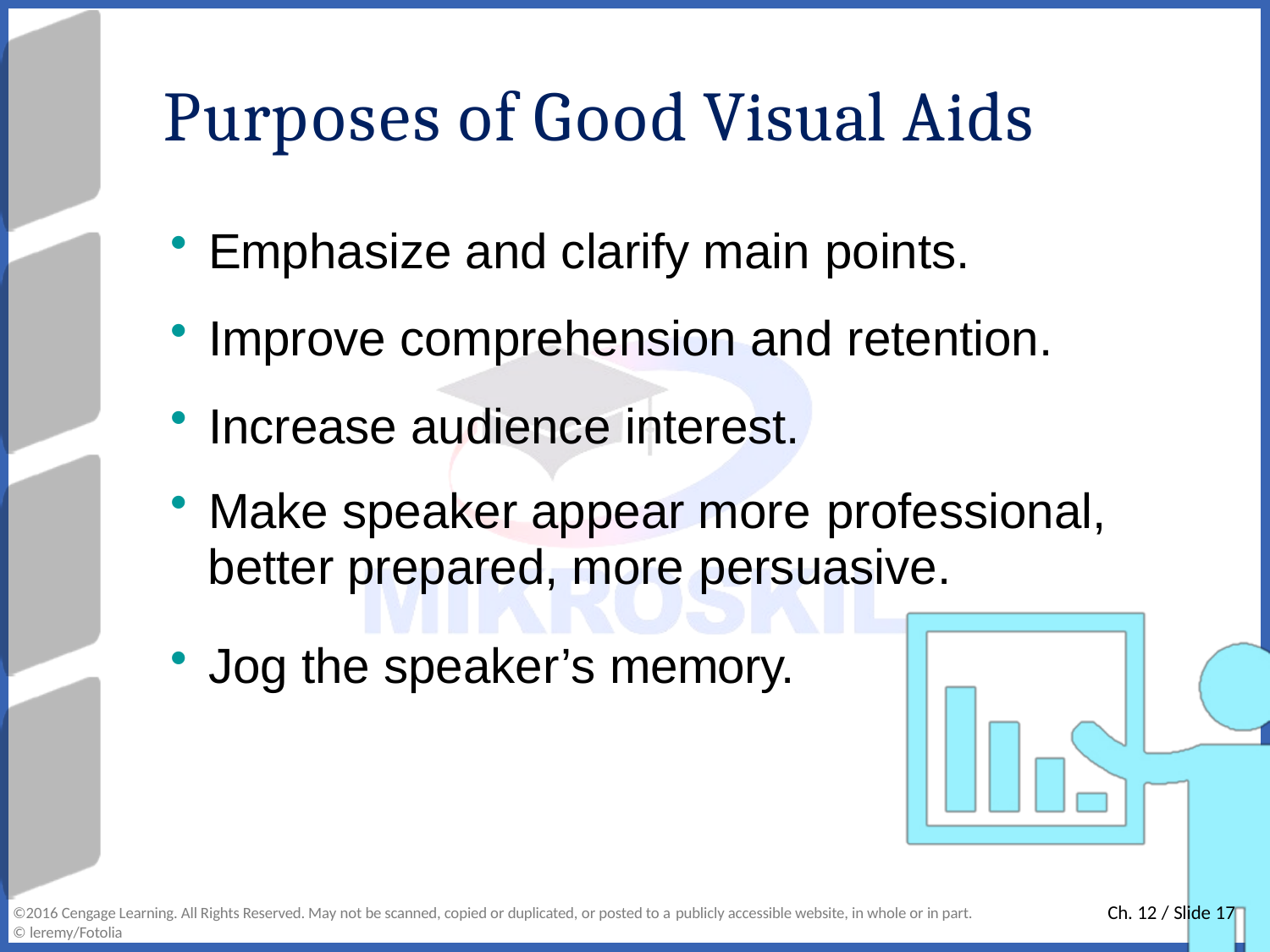

# Purposes of Good Visual Aids
Emphasize and clarify main points.
Improve comprehension and retention.
Increase audience interest.
Make speaker appear more professional,
better prepared, more persuasive.
Jog the speaker’s memory.

Ch. 12 / Slide 17
©2016 Cengage Learning. All Rights Reserved. May not be scanned, copied or duplicated, or posted to a publicly accessible website, in whole or in part.
© leremy/Fotolia